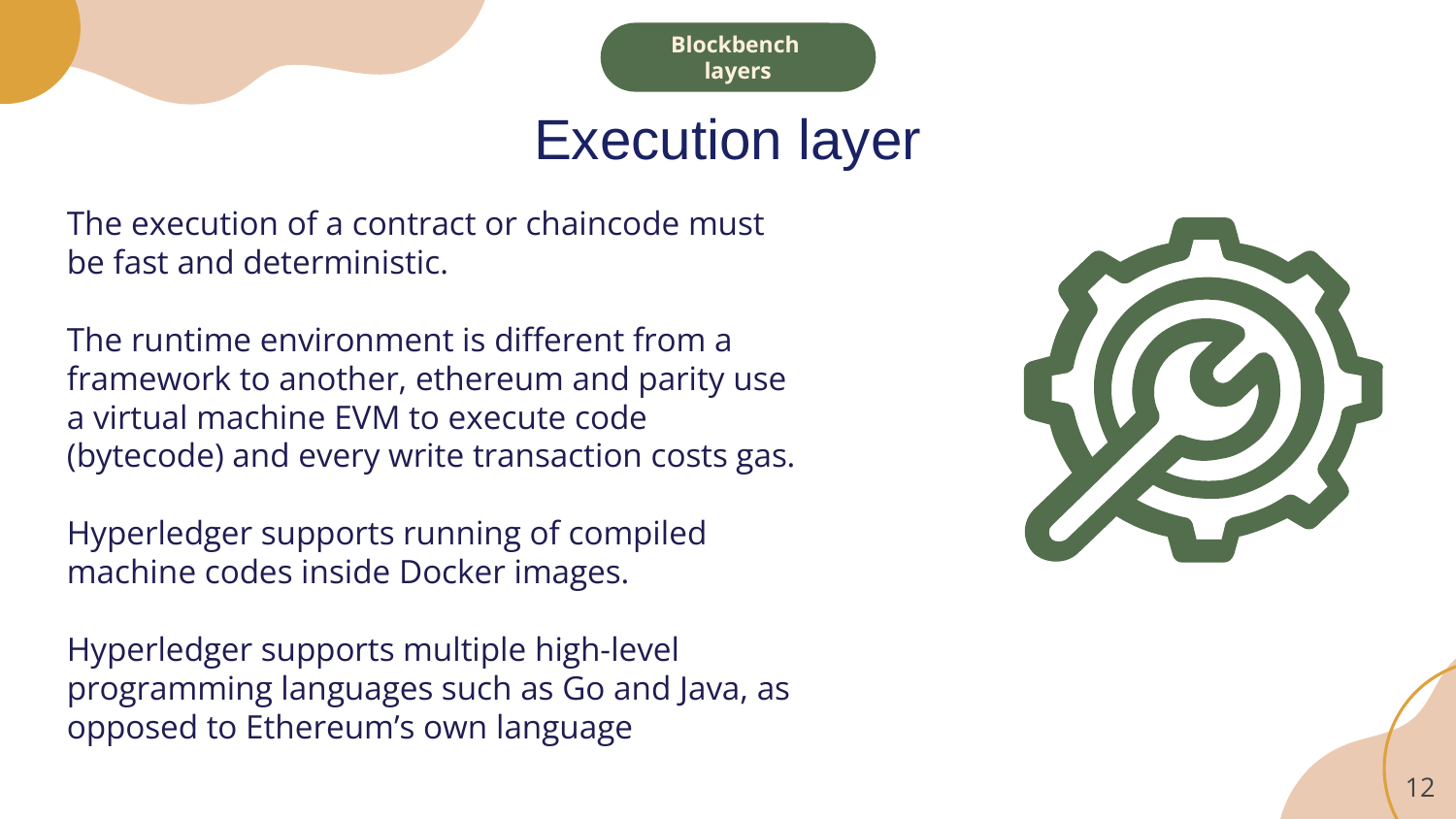

Blockbench
layers
# Execution layer

The execution of a contract or chaincode must be fast and deterministic.

The runtime environment is different from a framework to another, ethereum and parity use a virtual machine EVM to execute code (bytecode) and every write transaction costs gas.

Hyperledger supports running of compiled machine codes inside Docker images.

Hyperledger supports multiple high-level programming languages such as Go and Java, as opposed to Ethereum’s own language

12